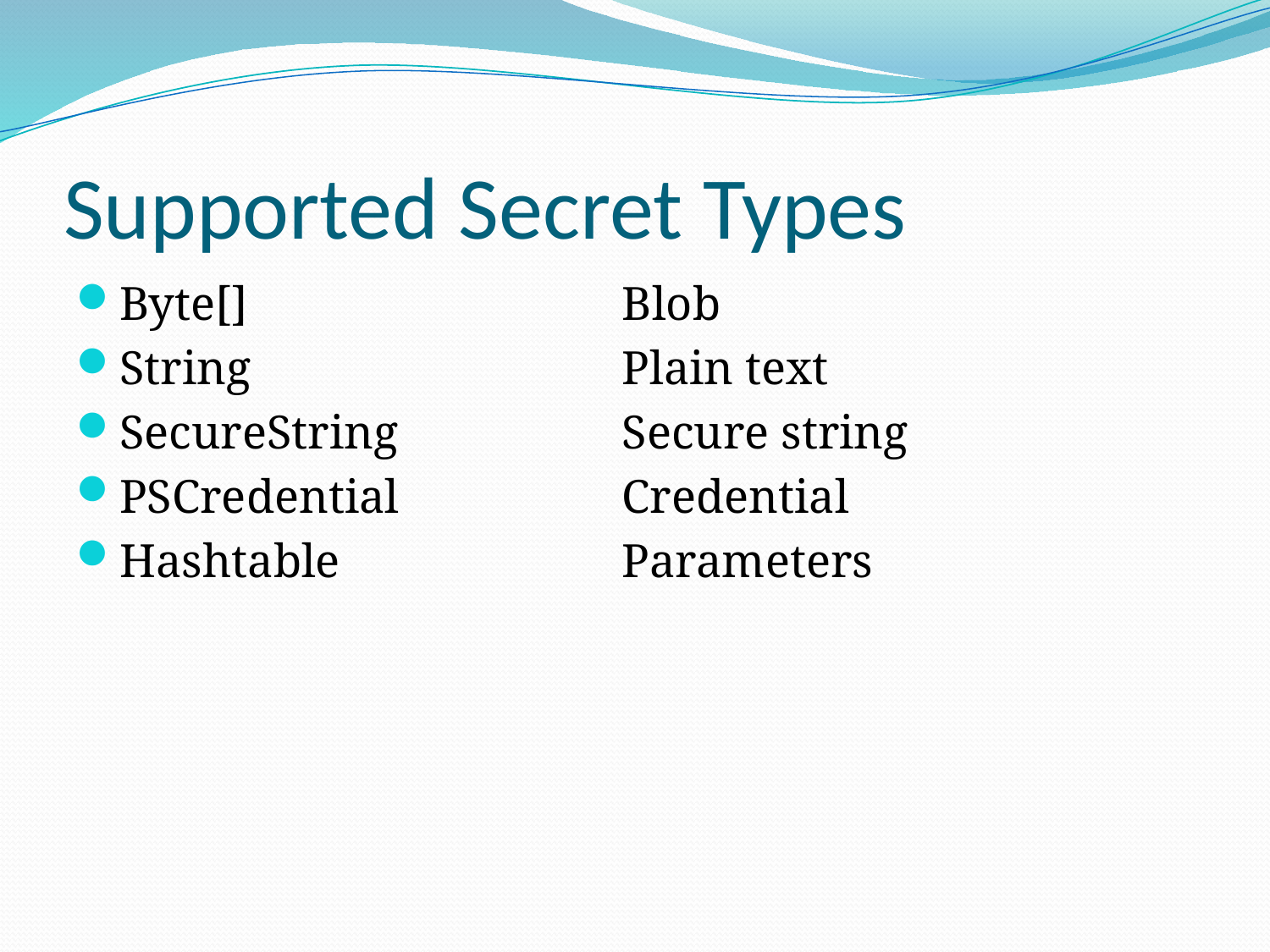

# Supported Secret Types
Byte[]			Blob
String			Plain text
SecureString		Secure string
PSCredential		Credential
Hashtable			Parameters